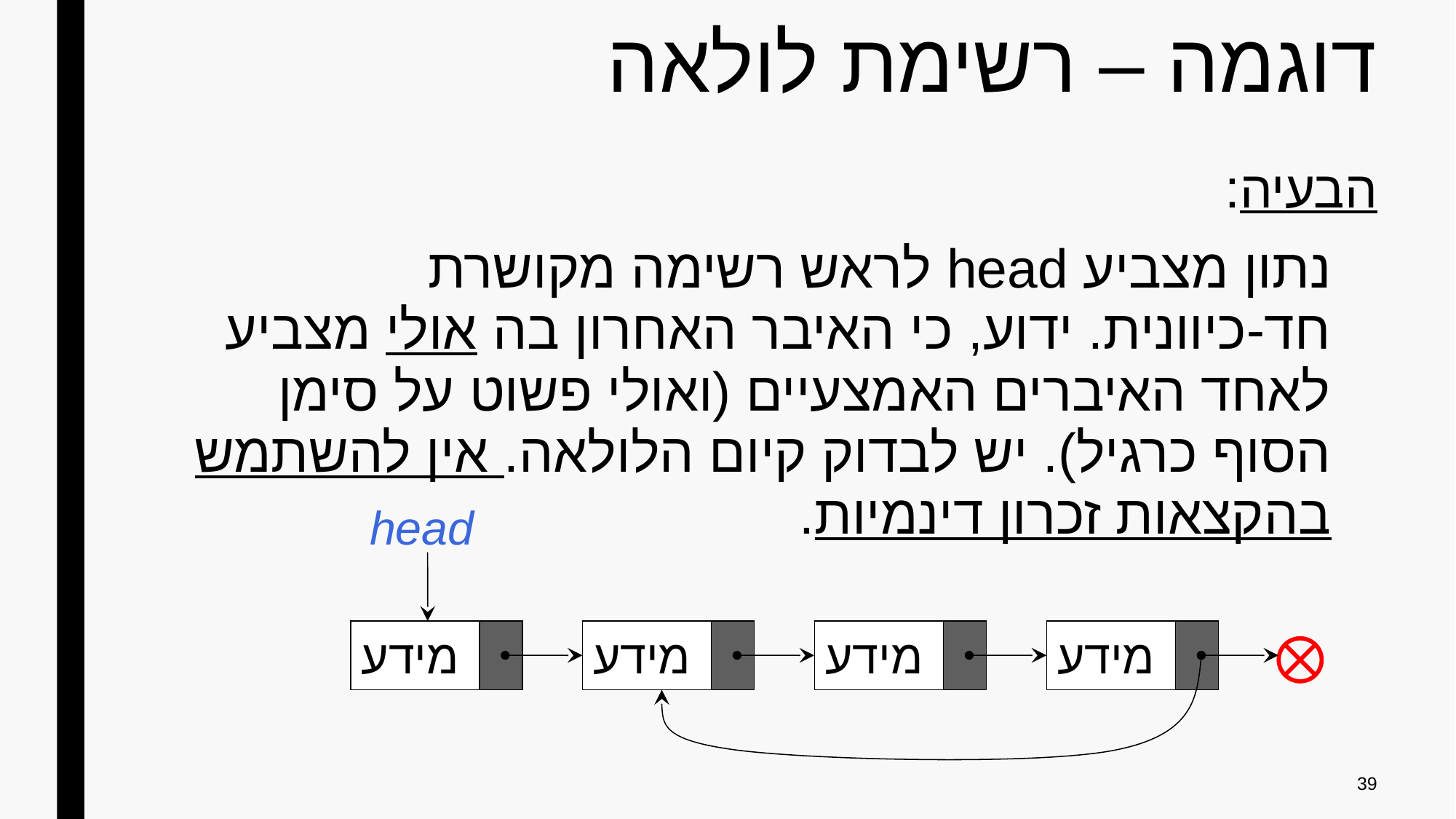

# דוגמה – רשימת לולאה
הבעיה:
נתון מצביע head לראש רשימה מקושרת חד-כיוונית. ידוע, כי האיבר האחרון בה אולי מצביע לאחד האיברים האמצעיים (ואולי פשוט על סימן הסוף כרגיל). יש לבדוק קיום הלולאה. אין להשתמש בהקצאות זכרון דינמיות.

head

מידע

מידע

מידע

מידע

39